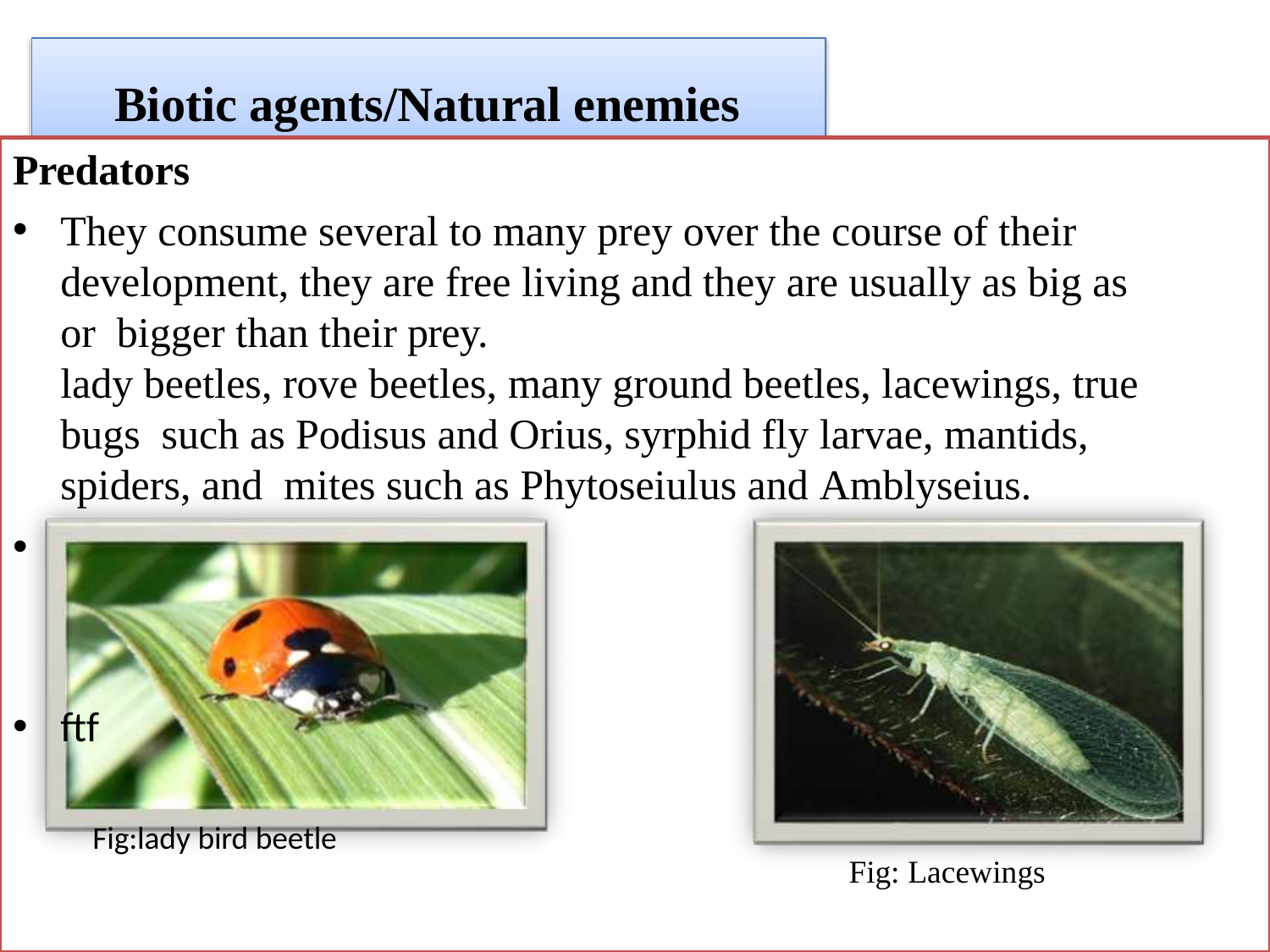

# Biotic agents/Natural enemies
Predators
They consume several to many prey over the course of their  development, they are free living and they are usually as big as or  bigger than their prey.
lady beetles, rove beetles, many ground beetles, lacewings, true bugs  such as Podisus and Orius, syrphid fly larvae, mantids, spiders, and  mites such as Phytoseiulus and Amblyseius.
•

ftf

Fig:lady bird beetle
Fig: Lacewings